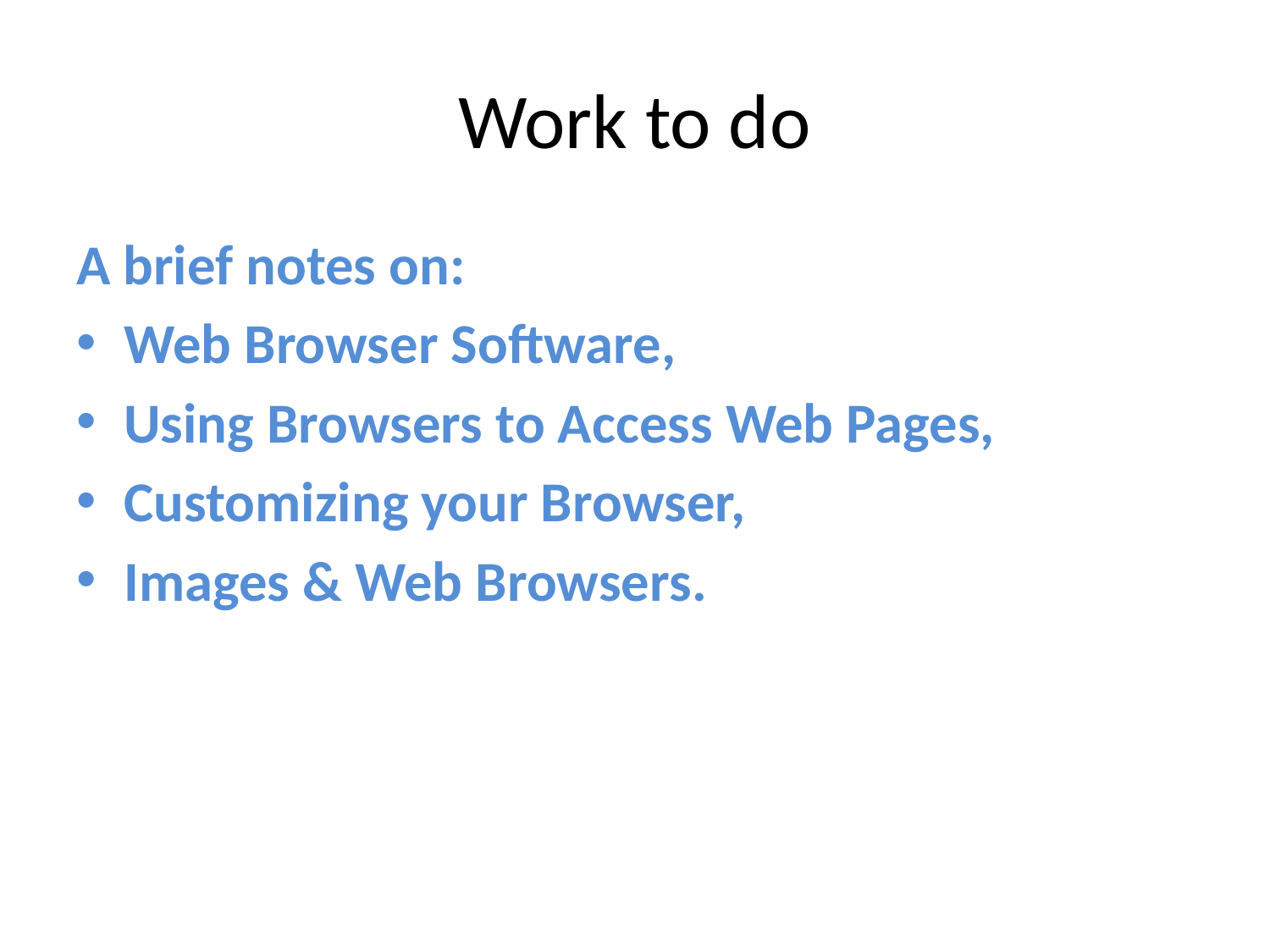

# Work to do
A brief notes on:
Web Browser Software,
Using Browsers to Access Web Pages,
Customizing your Browser,
Images & Web Browsers.